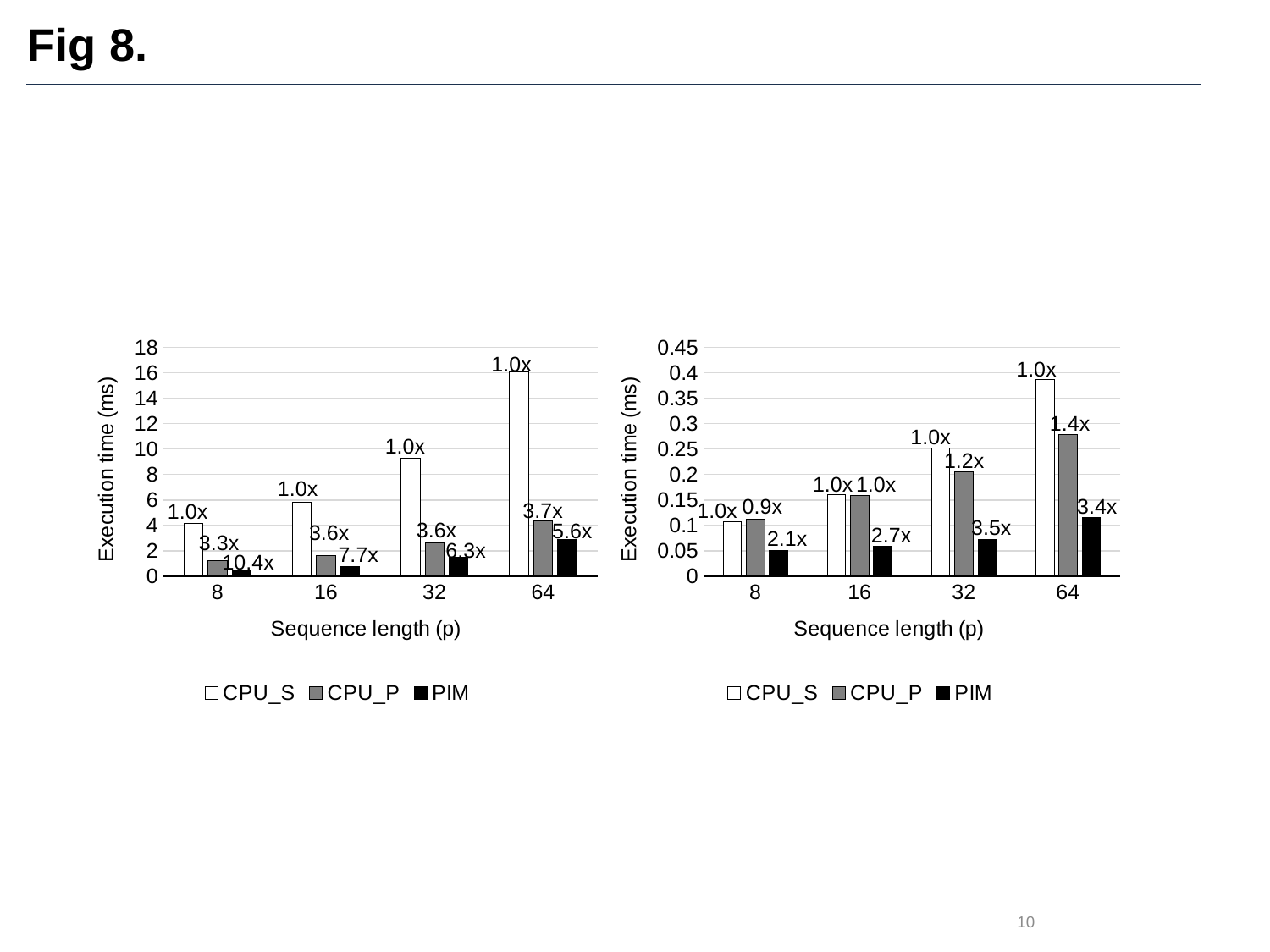

# Fig 8.

### Chart

| Category | CPU_S | CPU_P | PIM |
|---|---|---|---|
| 8 | 4.12 | 1.244 | 0.396 |
| 16 | 5.84 | 1.631 | 0.756 |
| 32 | 9.253 | 2.589 | 1.479 |
| 64 | 16.067 | 4.376 | 2.88 |
1.0x
1.0x
1.0x
3.7x
1.0x
3.6x
5.6x
3.6x
3.3x
6.3x
7.7x
10.4x

### Chart

| Category | CPU_S | CPU_P | PIM |
|---|---|---|---|
| 8 | 0.107 | 0.113 | 0.051 |
| 16 | 0.161 | 0.159 | 0.059 |
| 32 | 0.252 | 0.205 | 0.073 |
| 64 | 0.387 | 0.278 | 0.115 |
1.0x
1.4x
1.0x
1.2x
1.0x
1.0x
3.4x
0.9x
1.0x
3.5x
2.7x
2.1x
10